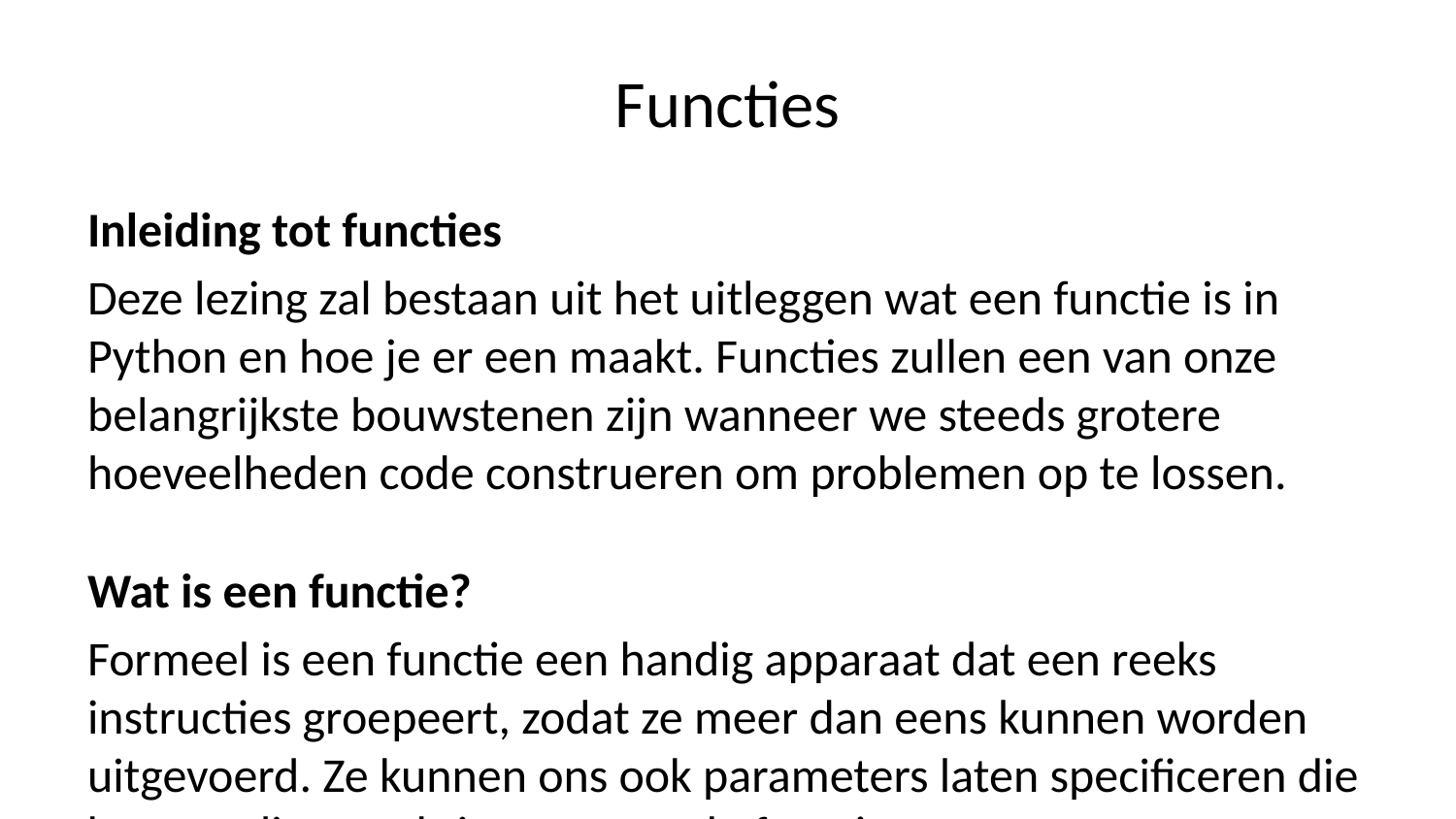

# Functies
Inleiding tot functies
Deze lezing zal bestaan ​​uit het uitleggen wat een functie is in Python en hoe je er een maakt. Functies zullen een van onze belangrijkste bouwstenen zijn wanneer we steeds grotere hoeveelheden code construeren om problemen op te lossen.
Wat is een functie?
Formeel is een functie een handig apparaat dat een reeks instructies groepeert, zodat ze meer dan eens kunnen worden uitgevoerd. Ze kunnen ons ook parameters laten specificeren die kunnen dienen als invoer voor de functies.
Op een meer fundamenteel niveau stellen functies ons in staat om niet herhaaldelijk dezelfde code herhaaldelijk te schrijven. Als je je de lessen over strings en lijsten herinnert, onthoud dan dat we een functie len() hebben gebruikt om de lengte van een string te krijgen. Aangezien het controleren van de lengte van een reeks een veelvoorkomende taak is, zou u een functie willen schrijven die dit herhaaldelijk op commando kan doen.
Functies zullen een van de meest basale niveaus zijn van het hergebruik van code in Python, en het zal ons ook in staat stellen om te gaan nadenken over programmaontwerp (we zullen veel dieper ingaan op de ideeën van ontwerp wanneer we leren over objectgeoriënteerd programmeren).
Waarom zelfs functies gebruiken?
Simpel gezegd, u moet functies gebruiken wanneer u van plan bent een codeblok meerdere keren te gebruiken. Met deze functie kunt u hetzelfde codeblok oproepen zonder het meerdere keren te hoeven schrijven. Dit stelt je op zijn beurt in staat om complexere Python-scripts te maken. Om dit echter echt te begrijpen, moeten we onze eigen functies schrijven!
Topics van de functies
def trefwoord (keyword)
simpele voorbeeld van een functie
het aanroepen van een functie met ()
parameters accepteren
print versus return
het toevoegen van logica binnen een functie
meerdere returns binnen een functie
het toevoegen van lussen (for, while) binnen een functie
tuple uitpakken
interacties tussen de functies
def trefwoord
Laten we eens kijken hoe we de syntaxis van een functie in Python kunnen bouwen. Het heeft de volgende vorm:
def name_of_function(arg1,arg2):
    '''
    This is where the function's Document String (docstring) goes.
    When you call help() on your function it will be printed out.
    '''
    # Voeg de statements hier toe.
    # Retourneer het gewenste resultaat
We beginnen met def en dan een spatie gevolgd door de naam van de functie. Probeer namen relevant te houden, bijvoorbeeld len() is een goede naam voor een lengte()-functie. Wees ook voorzichtig met namen, je zou een functie niet dezelfde naam willen aanroepen als een ingebouwde functie in Python (zoals len).
Vervolgens komen een paar haakjes met verschillende argumenten gescheiden door een komma. Deze argumenten zijn de invoer voor uw functie. U kunt deze invoer in uw functie gebruiken en ernaar verwijzen. Hierna zet je een dubbele punt.
Nu is hier de cruciale stap, u moet inspringen om de code in uw functie correct te beginnen. Python maakt gebruik van whitespace om code te ordenen. Veel andere programmeertalen doen dit niet, dus houd daar rekening mee.
Vervolgens zie je de docstring, hier schrijf je een basisbeschrijving van de functie. Met Jupyter en Jupyter Notebooks kunt u deze doc-strings lezen door op Shift+Tab te drukken na een functienaam. Doc-strings zijn niet nodig voor eenvoudige functies, maar het is een goede gewoonte om ze in te voeren, zodat u of andere mensen de code die u schrijft gemakkelijk kunnen begrijpen.
Hierna begint u met het schrijven van de code die u wilt uitvoeren.
De beste manier om functies te leren is door voorbeelden door te nemen. Laten we dus proberen voorbeelden door te nemen die betrekking hebben op de verschillende objecten en gegevensstructuren waarover we eerder hebben geleerd.
Eenvoudig voorbeeld van een functie
def say_hello():
    print('hello')
Het aanroepen van een functie met ()
Roep de functie aan:
say_hello()
hello
Als u het haakje () vergeet, wordt alleen het feit weergegeven dat say_hello een functie is. Later zullen we leren dat we functies kunnen doorgeven aan andere functies! Maar onthoud voor nu gewoon om functies aan te roepen met ().
say_hello
<function __main__.say_hello>
Parameters accepteren (argumenten)
Laten we een functie schrijven die mensen begroet met hun naam.
def greeting(name):
    print(f'Hello {name}')
greeting('Jose')
Hello Jose
Het gebruiken van return
Tot nu toe hebben we alleen print() gebruikt, maar als we de resulterende variabele willen opslaan, moeten we het sleutelwoord return gebruiken.
Laten we enkele voorbeelden bekijken die een return-instructie gebruiken. Met return kan een functie een resultaat retourneren dat vervolgens als variabele kan worden opgeslagen of op elke gewenste manier kan worden gebruikt.
Voorbeeld: Toevoegingsfunctie
def add_num(num1,num2):
    return num1+num2
add_num(4,5)
9
# Kan ook opslaan als variabele vanwege return result = add_num(4,5)
print(result)
9
Wat gebeurt er als we twee strings invoeren?
add_num('one','two')
'onetwo'
Veel voorkomende vraag: “Wat is het verschil tussen return en print?”
Met het trefwoord return kunt u het resultaat van de uitvoer van een functie daadwerkelijk (actually) als variabele opslaan. De functie print() geeft u eenvoudig de uitvoer weer, maar slaat deze niet op voor toekomstig gebruik. Laten we dit in meer detail onderzoeken
def print_result(a,b):
    print(a+b)
def return_result(a,b):
    return a+b
print_result(10,5)
15
# U zult geen uitvoer zien als u dit in een .py-script uitvoert return_result(10,5)
15
Maar wat gebeurt er als we dit resultaat echt willen opslaan voor later gebruik?
my_result = print_result(20,20)
40
my_result
type(my_result)
NoneType
Wees voorzichtig! Merk op hoe print_result() je het resultaat niet in een variabele laat opslaan! Het drukt het alleen af, met print() als resultaat Geen voor de opdracht!
my_result = return_result(20,20)
my_result
40
my_result + my_result
80